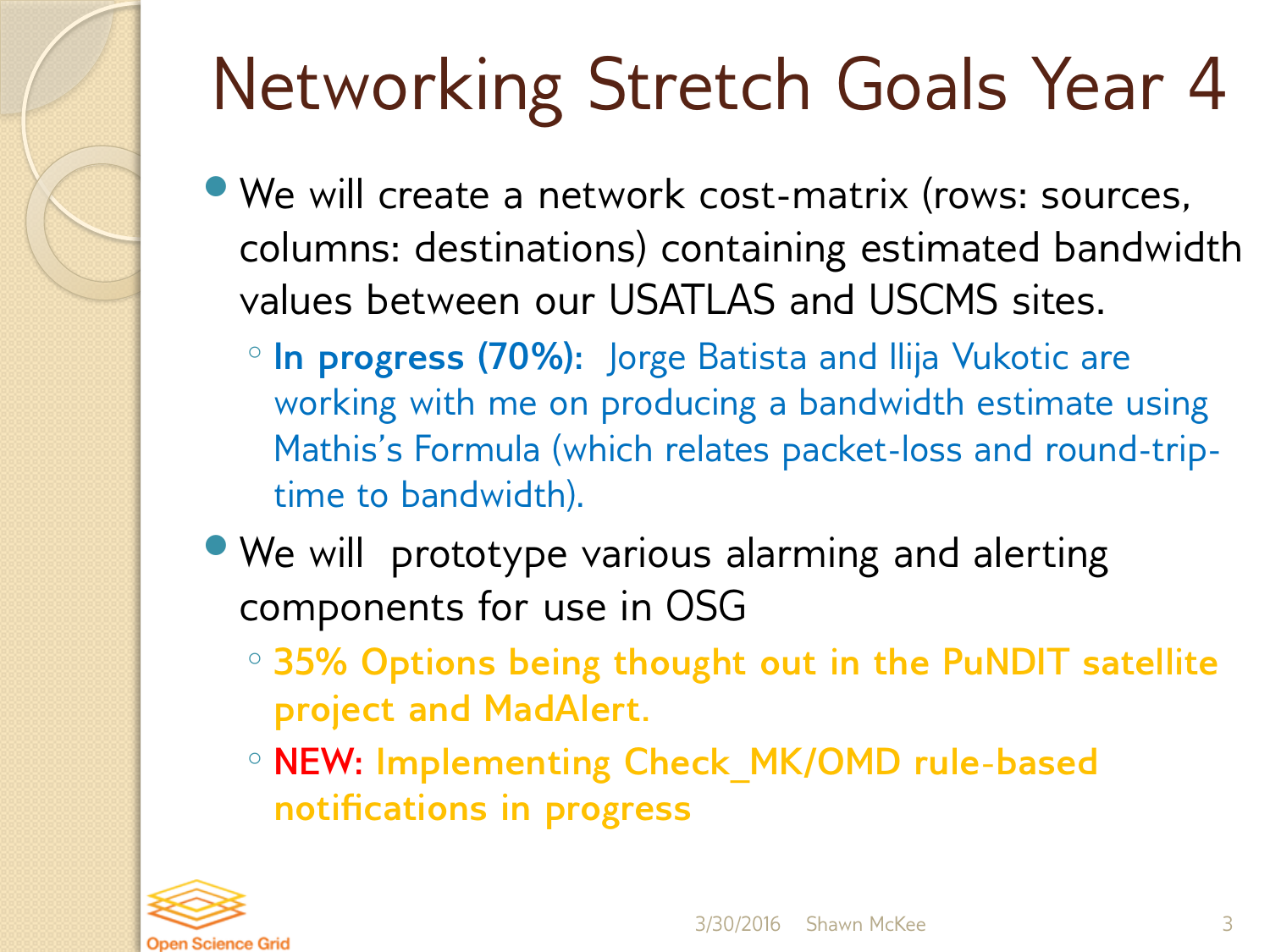

# Networking Stretch Goals Year 4
We will create a network cost-matrix (rows: sources, columns: destinations) containing estimated bandwidth values between our USATLAS and USCMS sites.
In progress (70%):  Jorge Batista and Ilija Vukotic are working with me on producing a bandwidth estimate using Mathis’s Formula (which relates packet-loss and round-trip-time to bandwidth).
We will  prototype various alarming and alerting components for use in OSG
35% Options being thought out in the PuNDIT satellite project and MadAlert.
NEW: Implementing Check_MK/OMD rule-based notifications in progress
3/30/2016
Shawn McKee
3